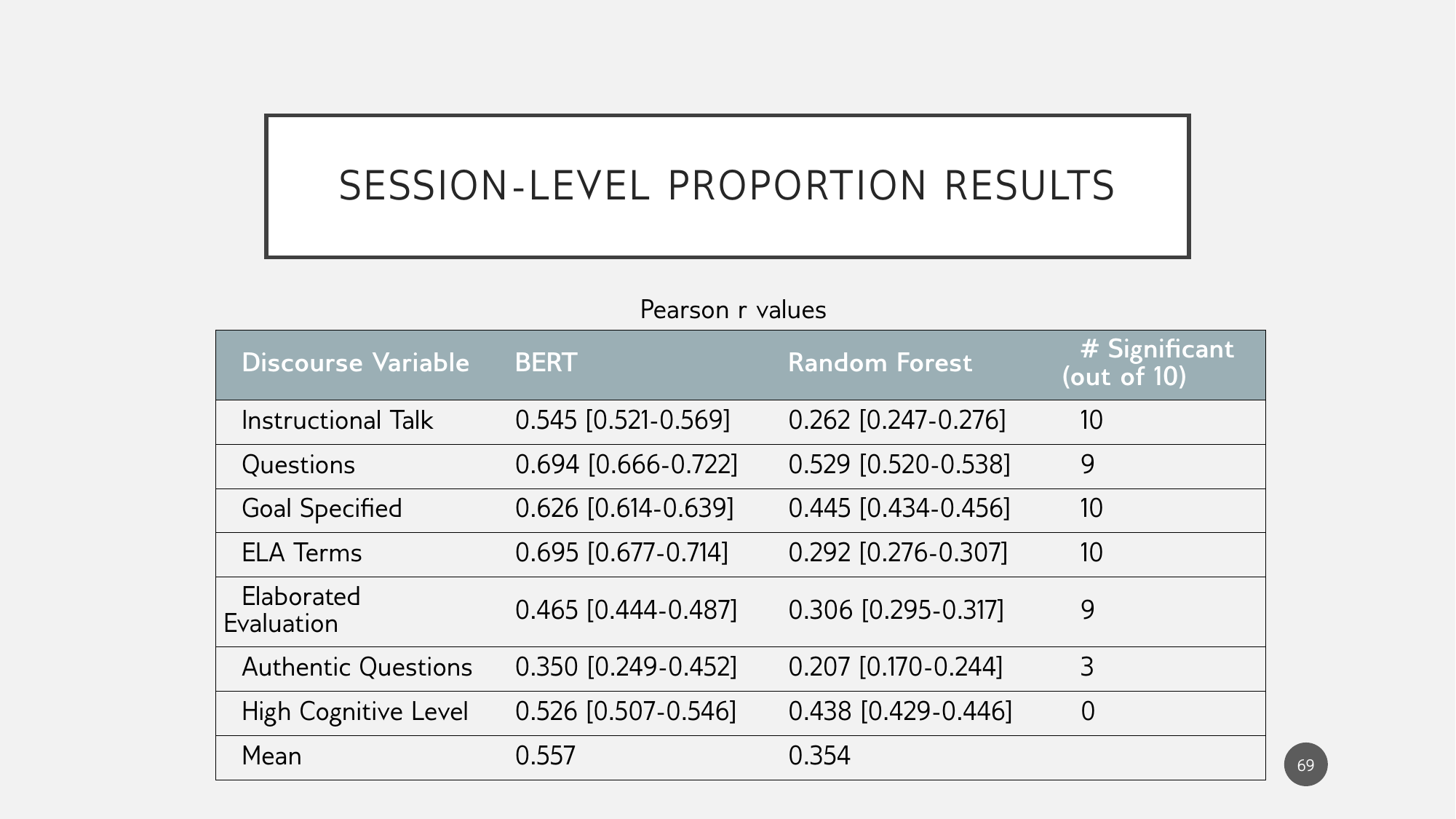

# Session-level Proportion Results
Pearson r values
| Discourse Variable | BERT | Random Forest | # Significant (out of 10) |
| --- | --- | --- | --- |
| Instructional Talk | 0.545 [0.521-0.569] | 0.262 [0.247-0.276] | 10 |
| Questions | 0.694 [0.666-0.722] | 0.529 [0.520-0.538] | 9 |
| Goal Specified | 0.626 [0.614-0.639] | 0.445 [0.434-0.456] | 10 |
| ELA Terms | 0.695 [0.677-0.714] | 0.292 [0.276-0.307] | 10 |
| Elaborated Evaluation | 0.465 [0.444-0.487] | 0.306 [0.295-0.317] | 9 |
| Authentic Questions | 0.350 [0.249-0.452] | 0.207 [0.170-0.244] | 3 |
| High Cognitive Level | 0.526 [0.507-0.546] | 0.438 [0.429-0.446] | 0 |
| Mean | 0.557 | 0.354 |  |
69